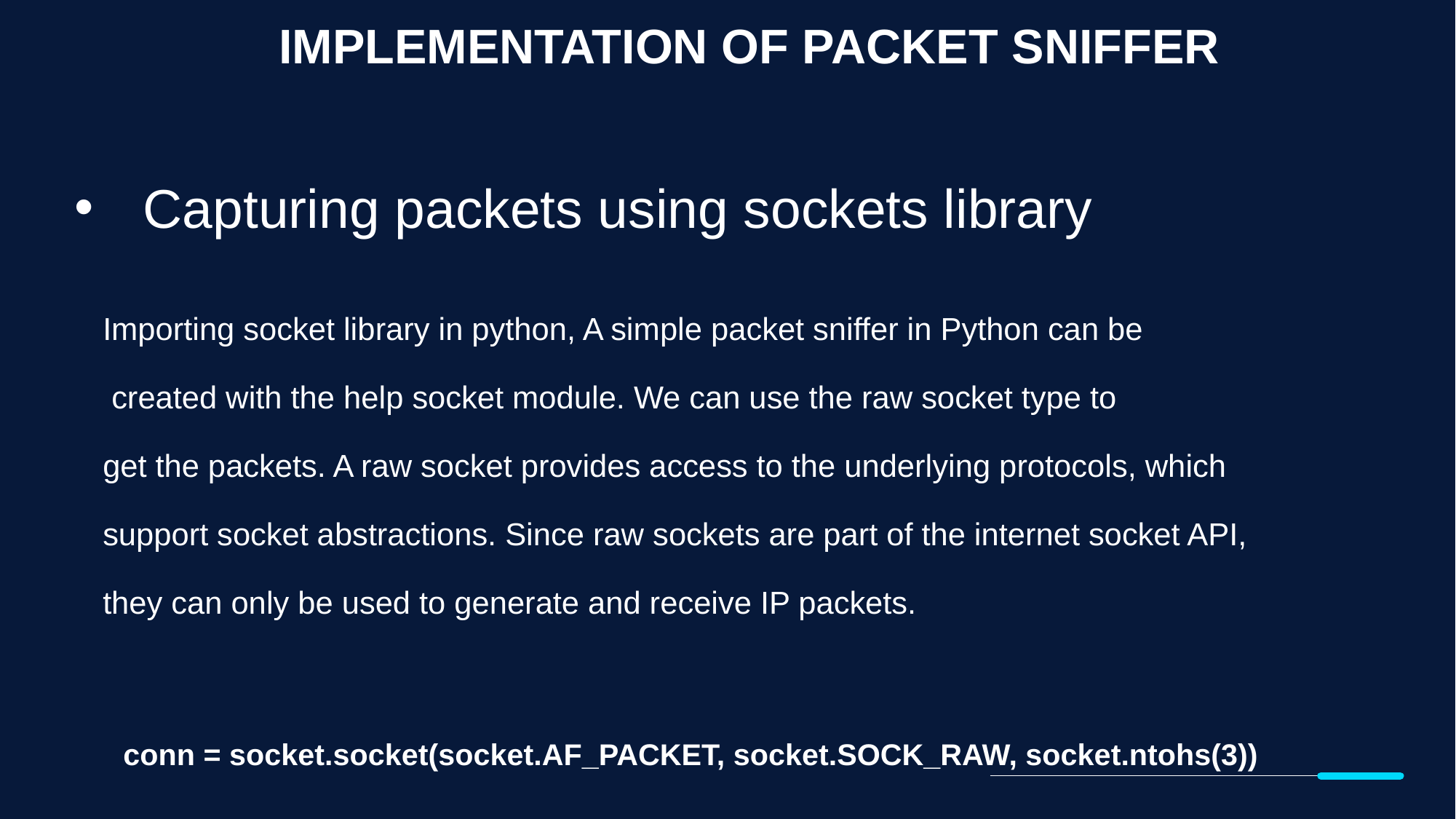

# IMPLEMENTATION OF PACKET SNIFFER
Capturing packets using sockets library

Importing socket library in python, A simple packet sniffer in Python can be

 created with the help socket module. We can use the raw socket type to

get the packets. A raw socket provides access to the underlying protocols, which

support socket abstractions. Since raw sockets are part of the internet socket API,

they can only be used to generate and receive IP packets.

    conn = socket.socket(socket.AF_PACKET, socket.SOCK_RAW, socket.ntohs(3))